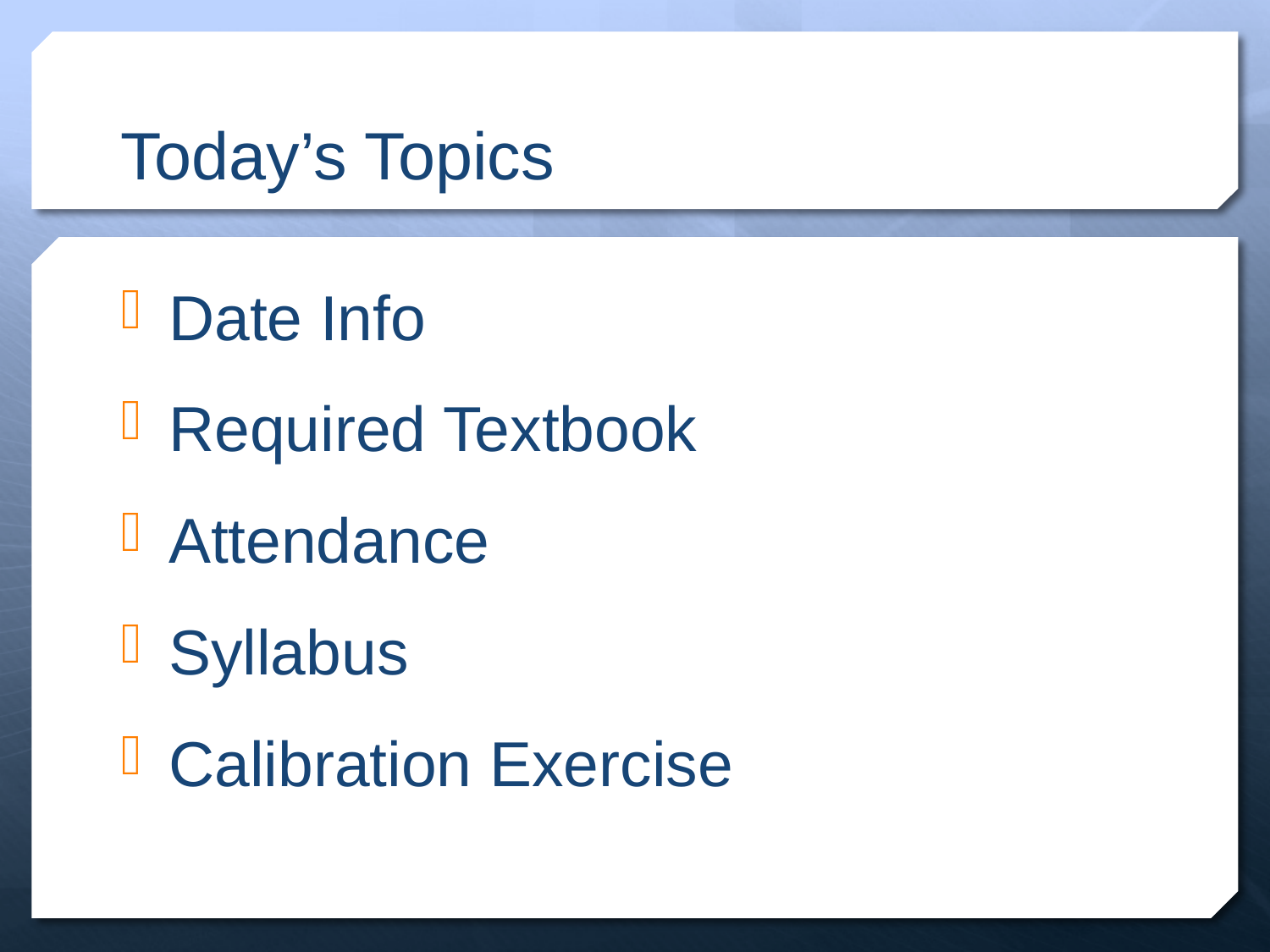

# Today’s Topics
Date Info
Required Textbook
Attendance
Syllabus
Calibration Exercise